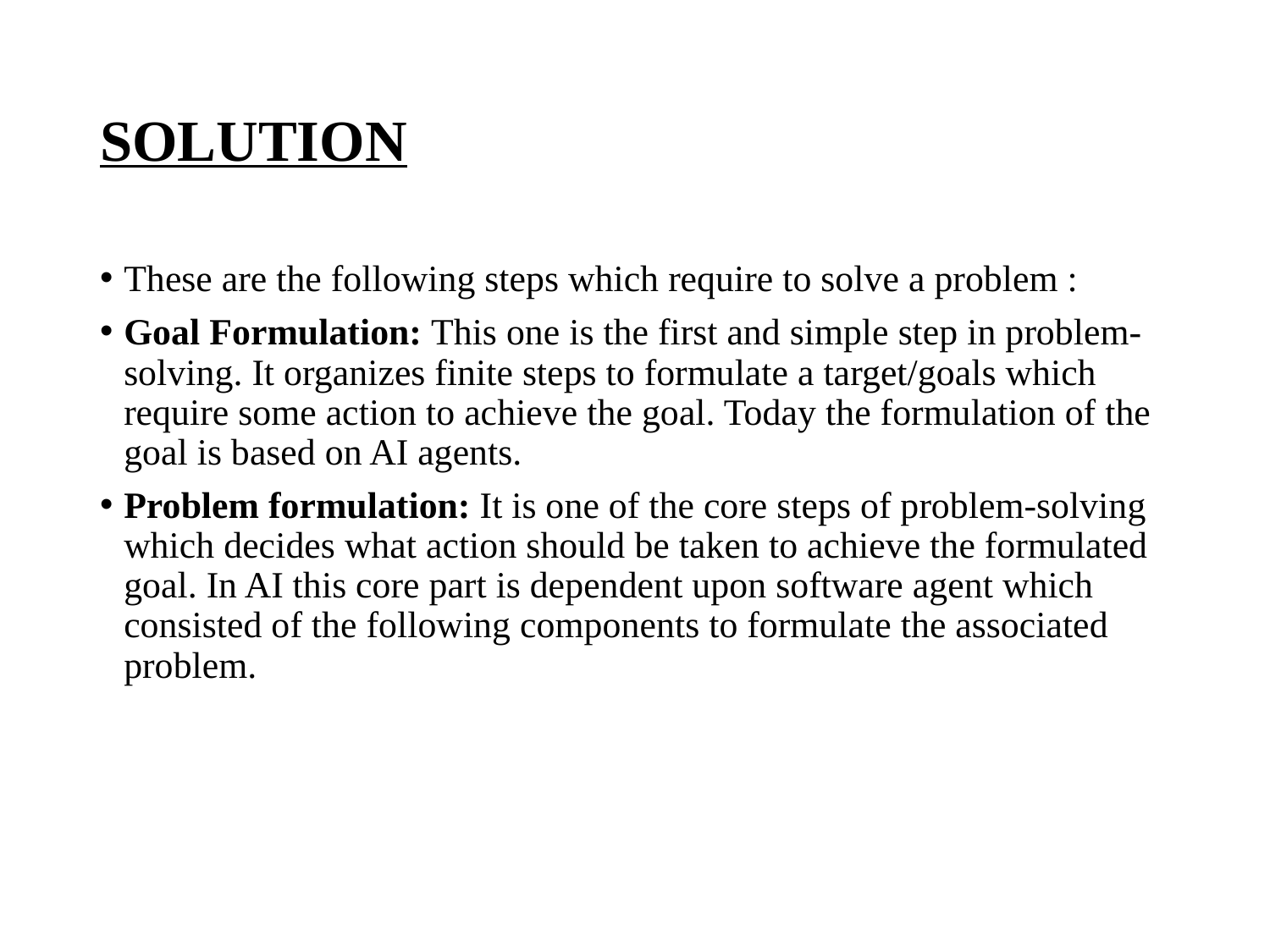

# SOLUTION
These are the following steps which require to solve a problem :
Goal Formulation: This one is the first and simple step in problem-solving. It organizes finite steps to formulate a target/goals which require some action to achieve the goal. Today the formulation of the goal is based on AI agents.
Problem formulation: It is one of the core steps of problem-solving which decides what action should be taken to achieve the formulated goal. In AI this core part is dependent upon software agent which consisted of the following components to formulate the associated problem.